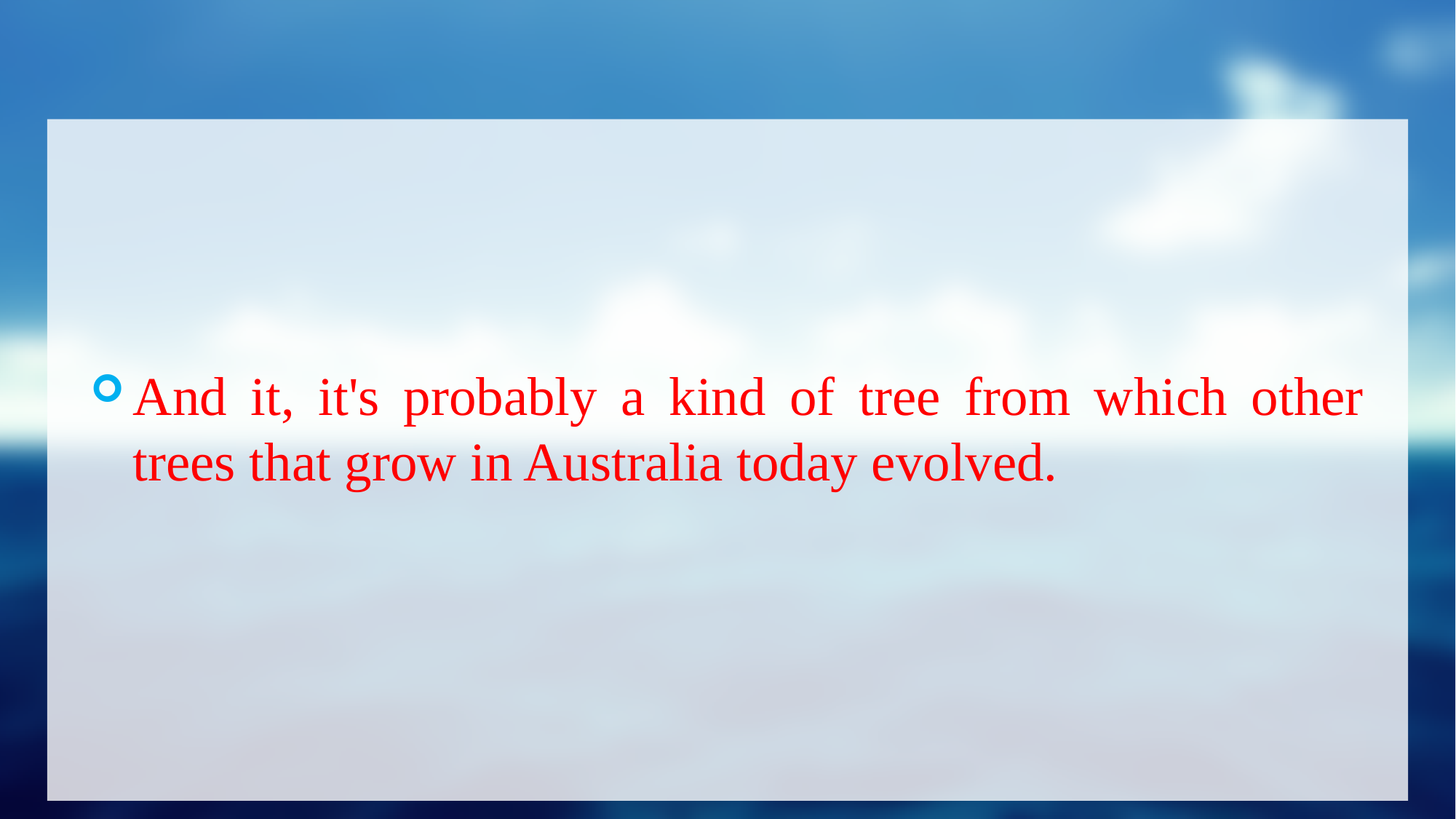

#
And it, it's probably a kind of tree from which other trees that grow in Australia today evolved.